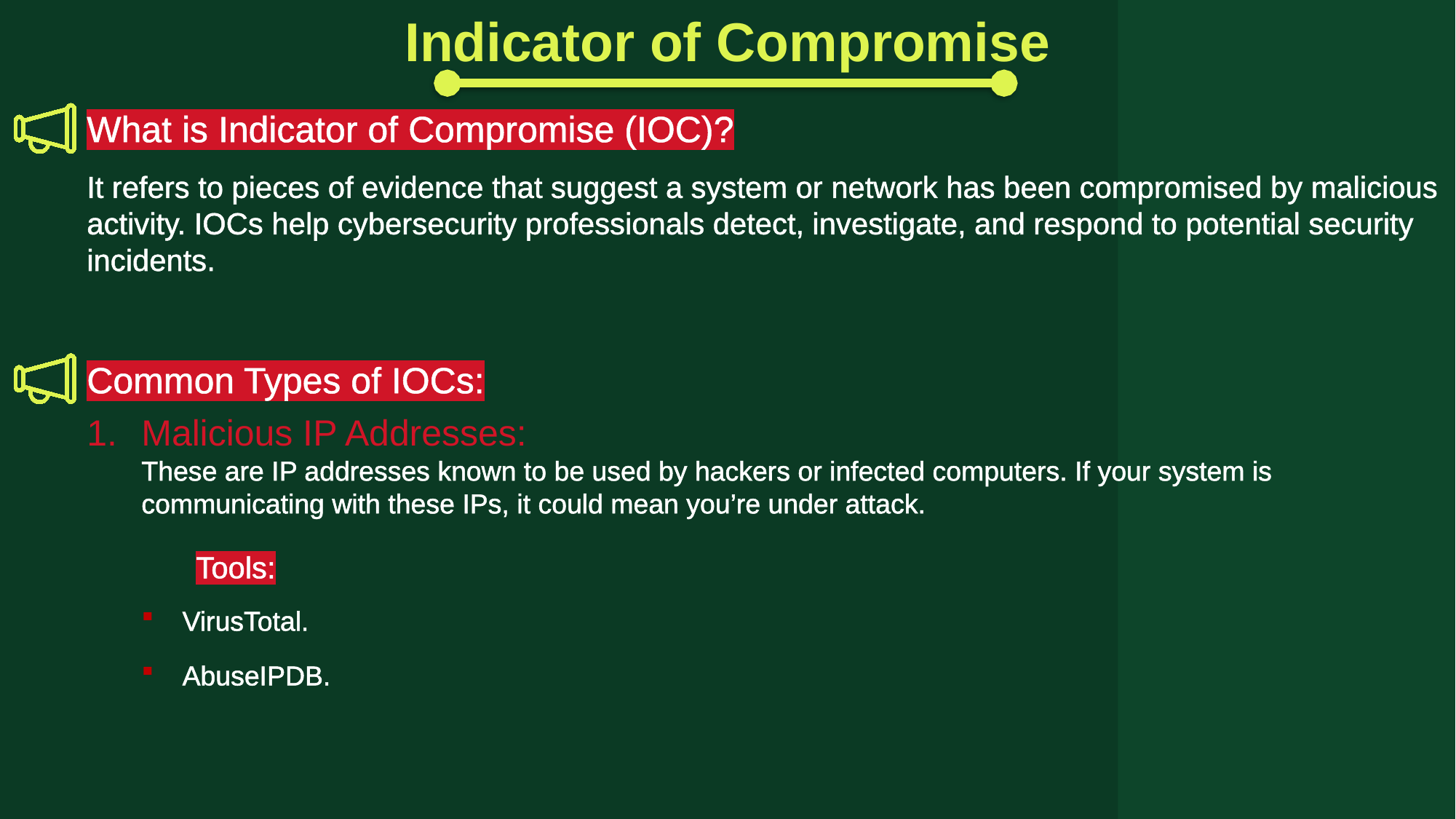

Indicator of Compromise
What is Indicator of Compromise (IOC)?

It refers to pieces of evidence that suggest a system or network has been compromised by malicious activity. IOCs help cybersecurity professionals detect, investigate, and respond to potential security incidents.

Common Types of IOCs:

Malicious IP Addresses:
These are IP addresses known to be used by hackers or infected computers. If your system is communicating with these IPs, it could mean you’re under attack.

	Tools:

VirusTotal.

AbuseIPDB.